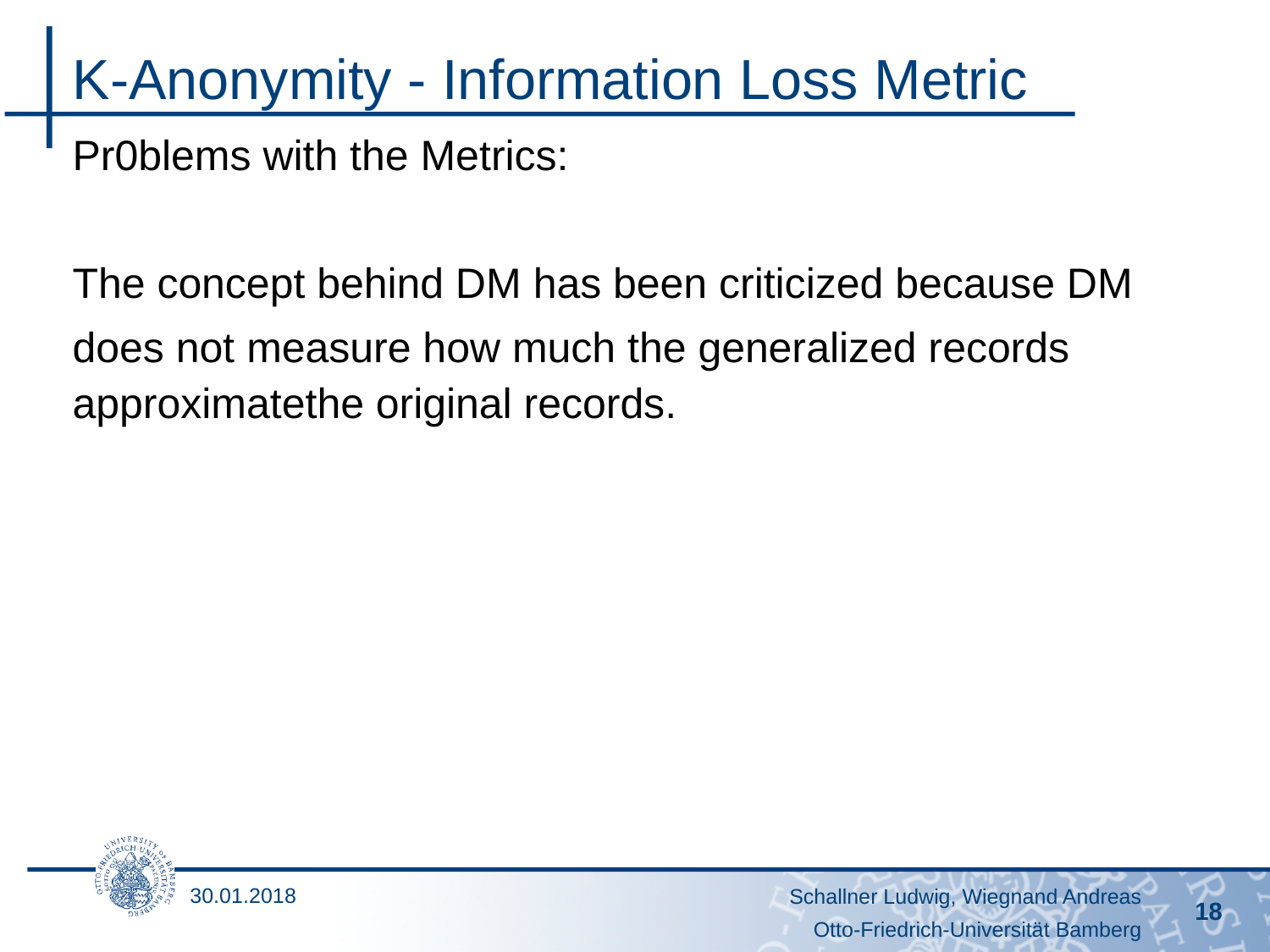

# K-Anonymity - Information Loss Metric
Pr0blems with the Metrics:

The concept behind DM has been criticized because DM
does not measure how much the generalized records approximatethe original records.

30.01.2018
Schallner Ludwig, Wiegnand Andreas
18